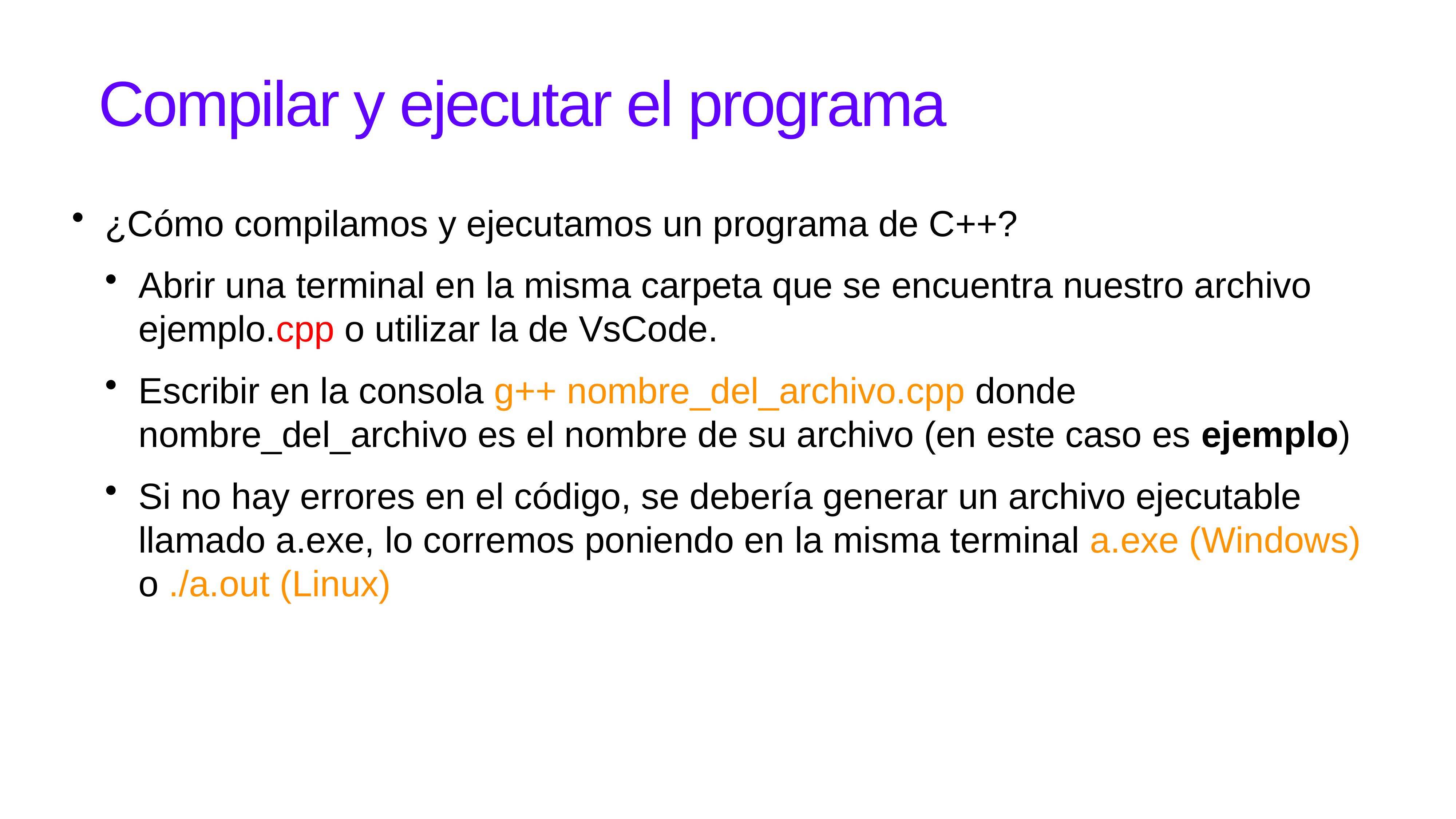

# Compilar y ejecutar el programa
¿Cómo compilamos y ejecutamos un programa de C++?
Abrir una terminal en la misma carpeta que se encuentra nuestro archivo ejemplo.cpp o utilizar la de VsCode.
Escribir en la consola g++ nombre_del_archivo.cpp donde nombre_del_archivo es el nombre de su archivo (en este caso es ejemplo)
Si no hay errores en el código, se debería generar un archivo ejecutable llamado a.exe, lo corremos poniendo en la misma terminal a.exe (Windows) o ./a.out (Linux)